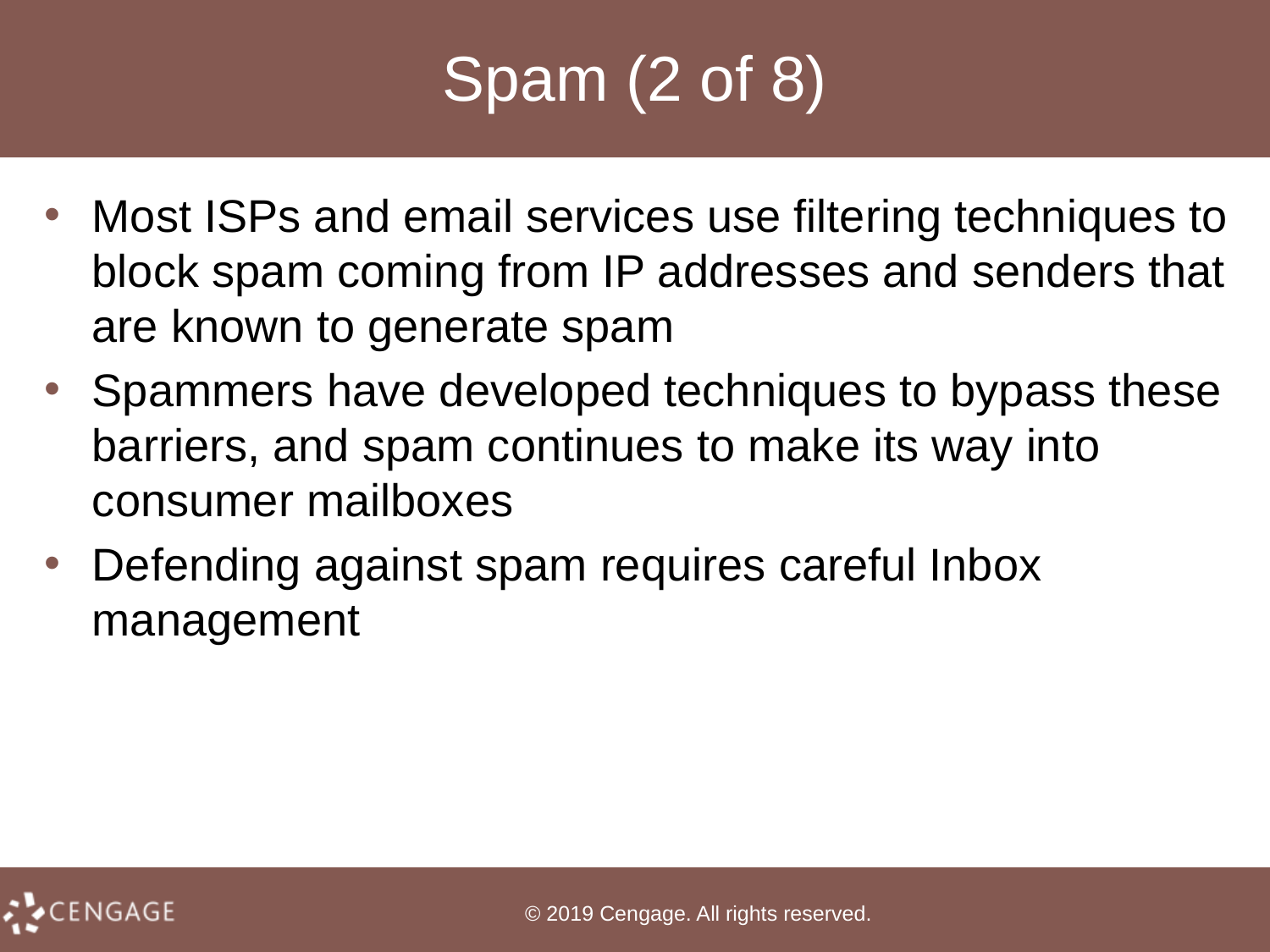

# Spam (2 of 8)
Most ISPs and email services use filtering techniques to block spam coming from IP addresses and senders that are known to generate spam
Spammers have developed techniques to bypass these barriers, and spam continues to make its way into consumer mailboxes
Defending against spam requires careful Inbox management